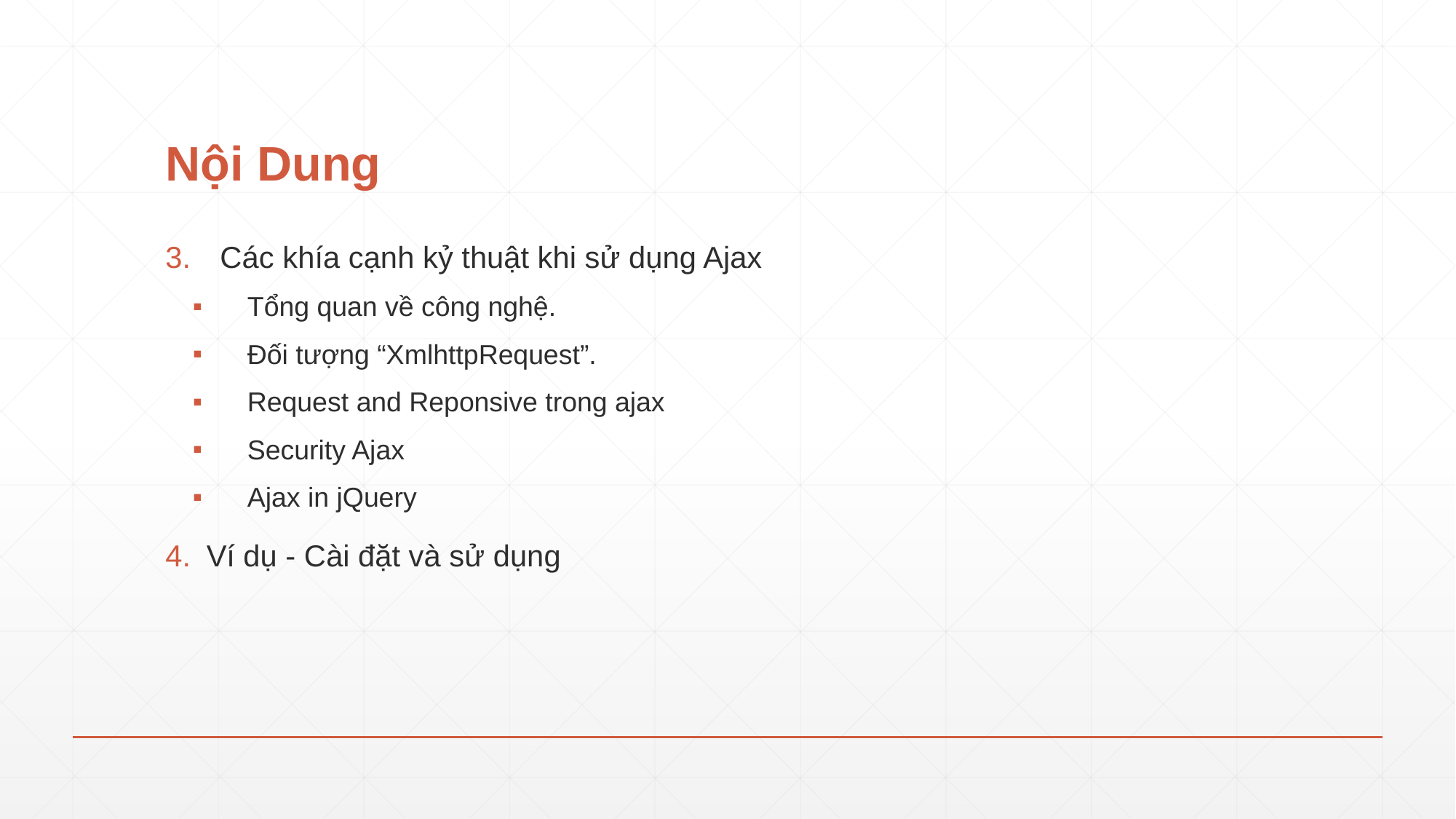

# Nội Dung
Các khía cạnh kỷ thuật khi sử dụng Ajax
Tổng quan về công nghệ.
Đối tượng “XmlhttpRequest”.
Request and Reponsive trong ajax
Security Ajax
Ajax in jQuery
Ví dụ - Cài đặt và sử dụng